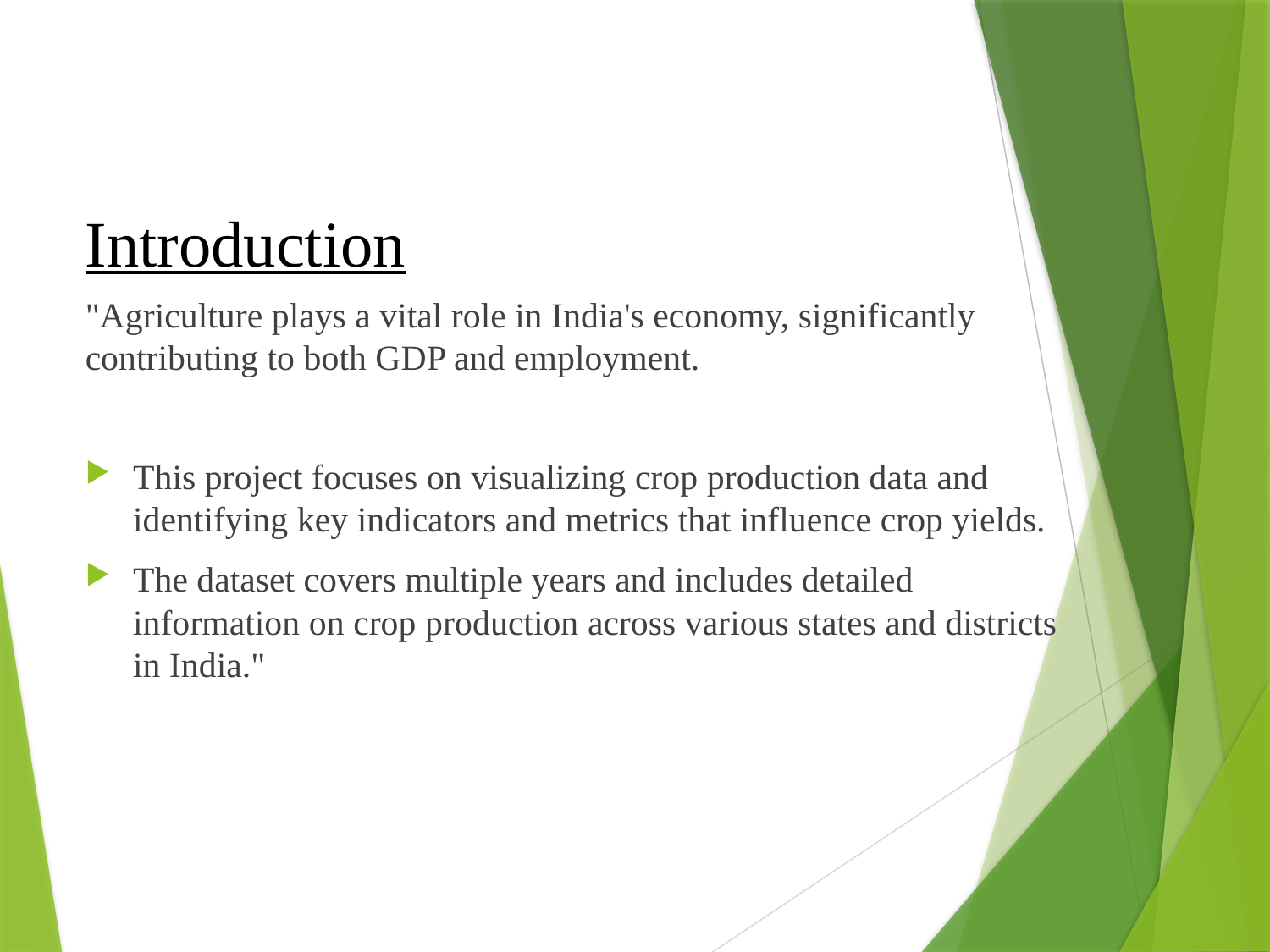

# Introduction
"Agriculture plays a vital role in India's economy, significantly contributing to both GDP and employment.

This project focuses on visualizing crop production data and identifying key indicators and metrics that influence crop yields.
The dataset covers multiple years and includes detailed information on crop production across various states and districts in India."